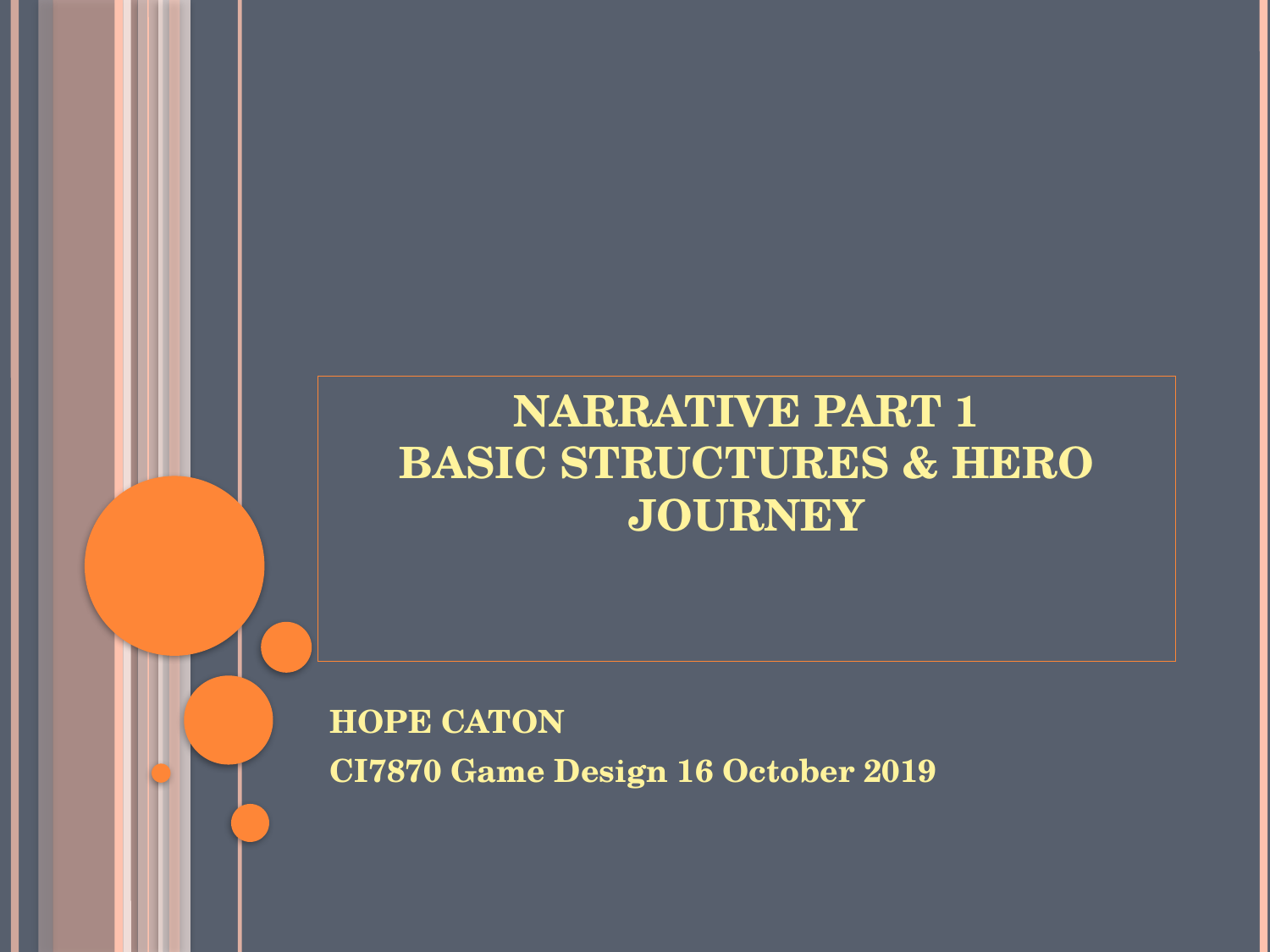

# Narrative Part 1 basic structures & Hero journey
HOPE CATON
CI7870 Game Design 16 October 2019